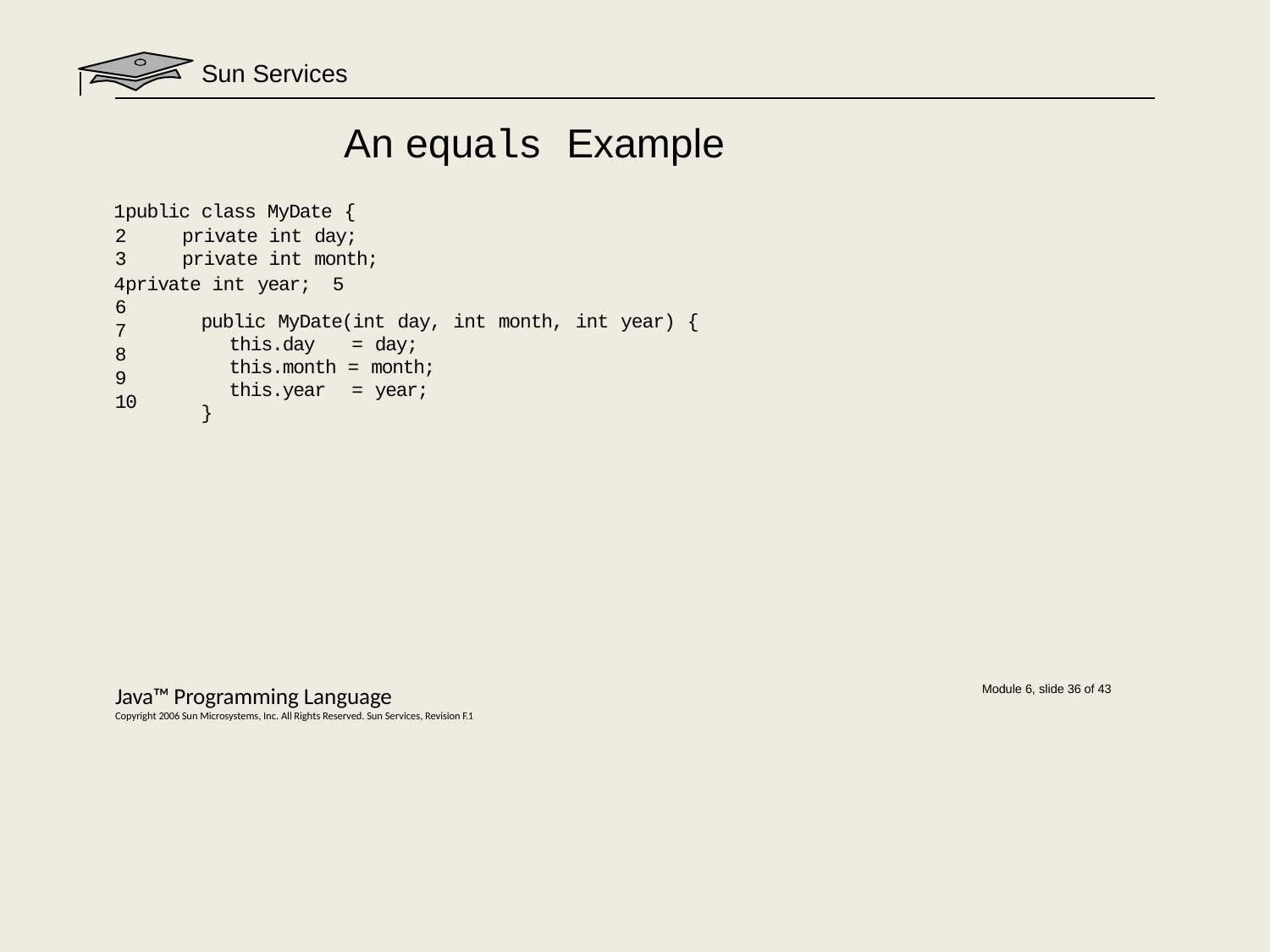

# Sun Services

An equals Example
public class MyDate {
private int day;
private int month;
private int year;  5
6
7
8
9
10
public MyDate(int day, int month, int year) {
this.day	= day;
this.month = month;
this.year	= year;
}
Java™ Programming Language
Copyright 2006 Sun Microsystems, Inc. All Rights Reserved. Sun Services, Revision F.1
Module 6, slide 36 of 43